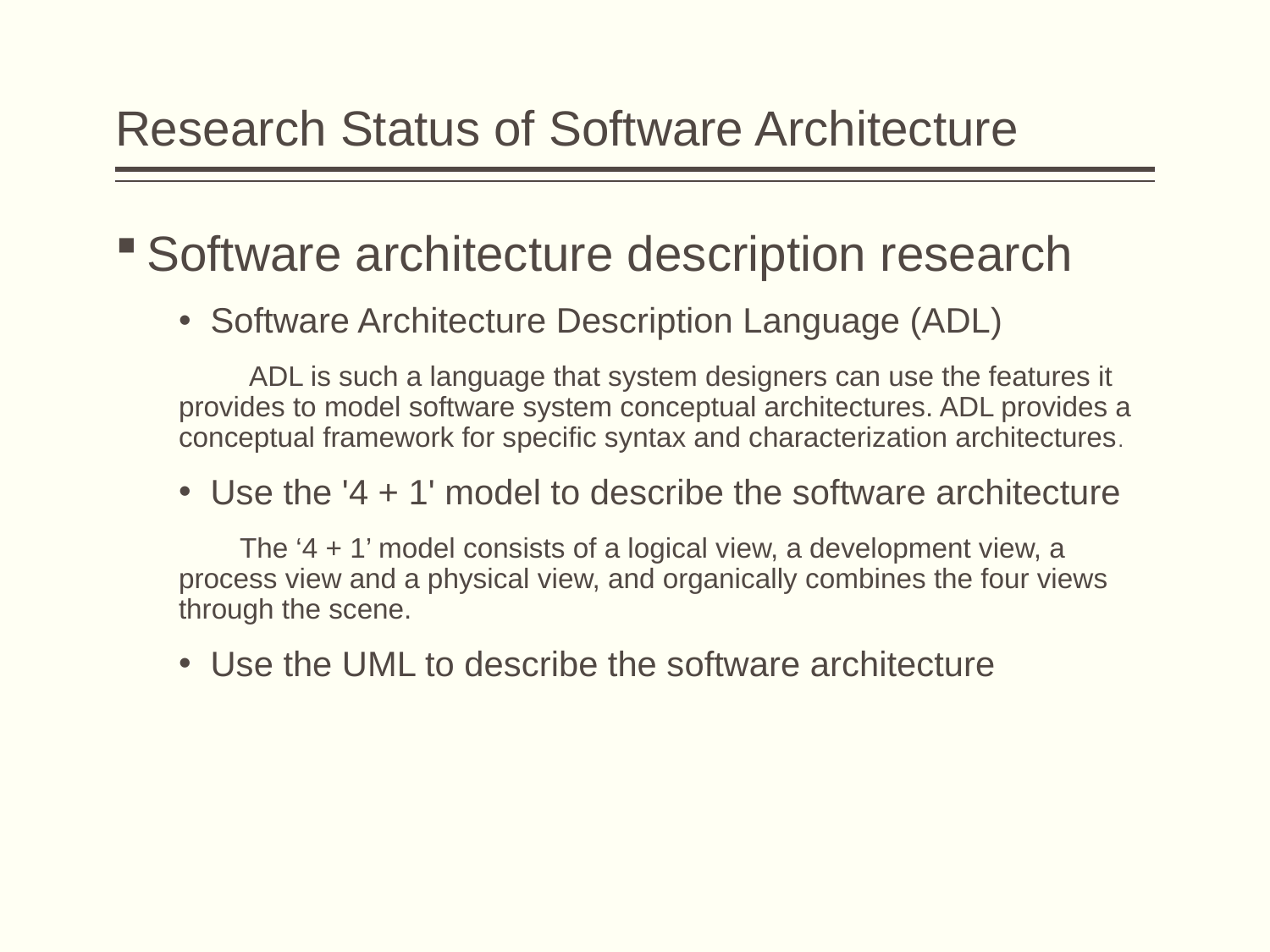

# Research Status of Software Architecture
Software architecture description research
Software Architecture Description Language (ADL)
         ADL is such a language that system designers can use the features it provides to model software system conceptual architectures. ADL provides a conceptual framework for specific syntax and characterization architectures.
Use the '4 + 1' model to describe the software architecture
          The ‘4 + 1’ model consists of a logical view, a development view, a process view and a physical view, and organically combines the four views through the scene.
Use the UML to describe the software architecture